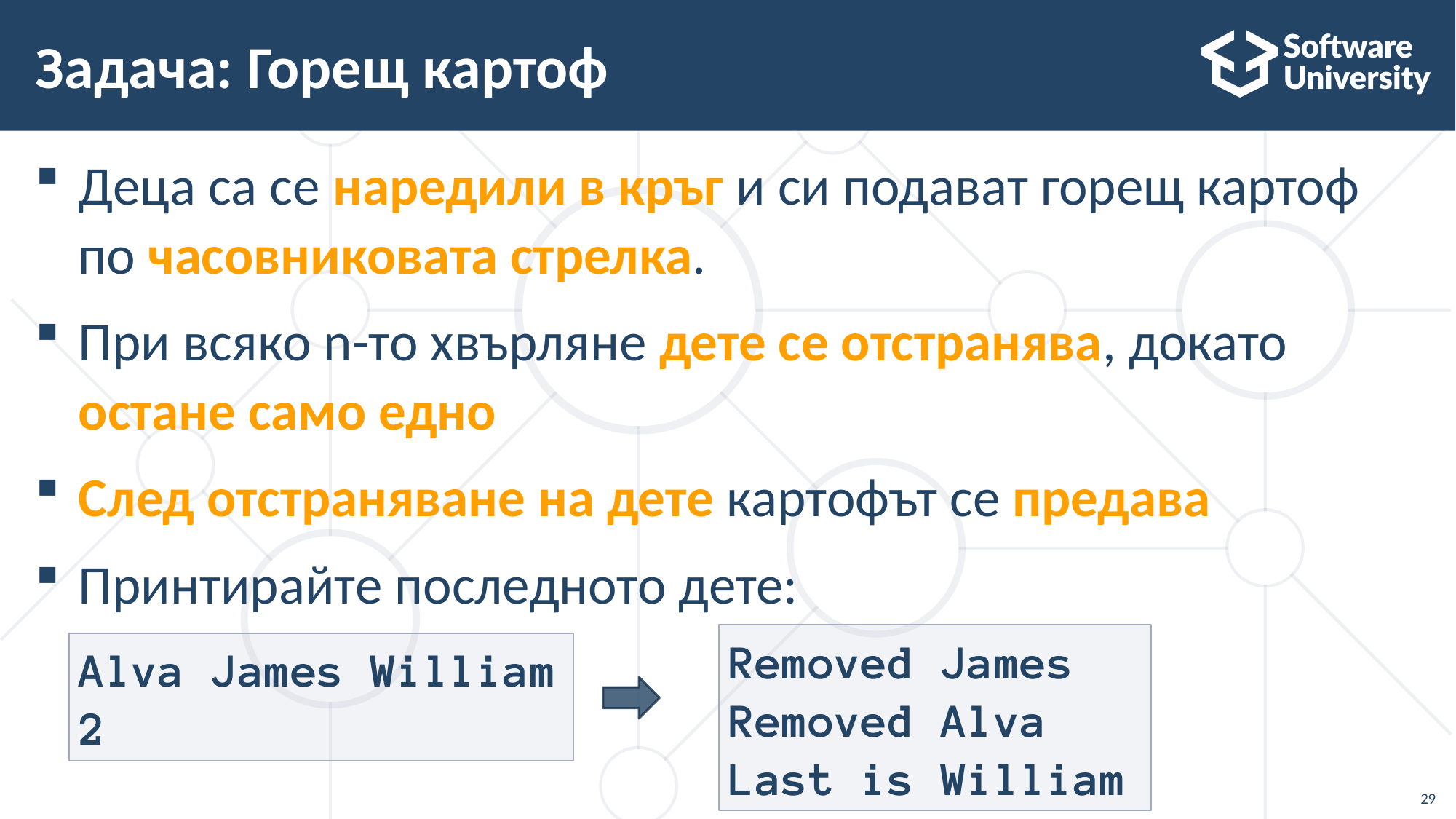

# Задача: Горещ картоф
Деца са се наредили в кръг и си подават горещ картоф по часовниковата стрелка.
При всяко n-то хвърляне дете се отстранява, докато остане само едно
След отстраняване на дете картофът се предава
Принтирайте последното дете:
Removed James
Removed Alva
Last is William
Alva James William
2

29